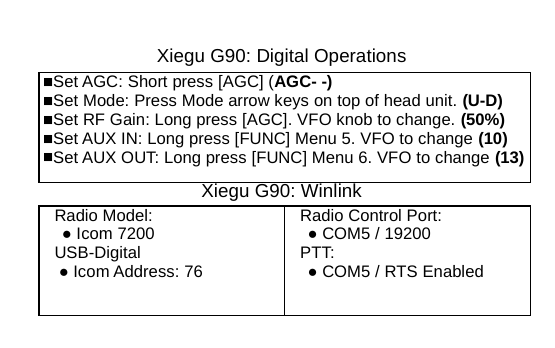

Xiegu G90: Digital Operations
| Set AGC: Short press [AGC] (AGC- -) Set Mode: Press Mode arrow keys on top of head unit. (U-D) Set RF Gain: Long press [AGC]. VFO knob to change. (50%) Set AUX IN: Long press [FUNC] Menu 5. VFO to change (10) Set AUX OUT: Long press [FUNC] Menu 6. VFO to change (13) |
| --- |
Xiegu G90: Winlink
| Radio Model: Icom 7200 USB-Digital Icom Address: 76 | Radio Control Port: COM5 / 19200 PTT: COM5 / RTS Enabled |
| --- | --- |